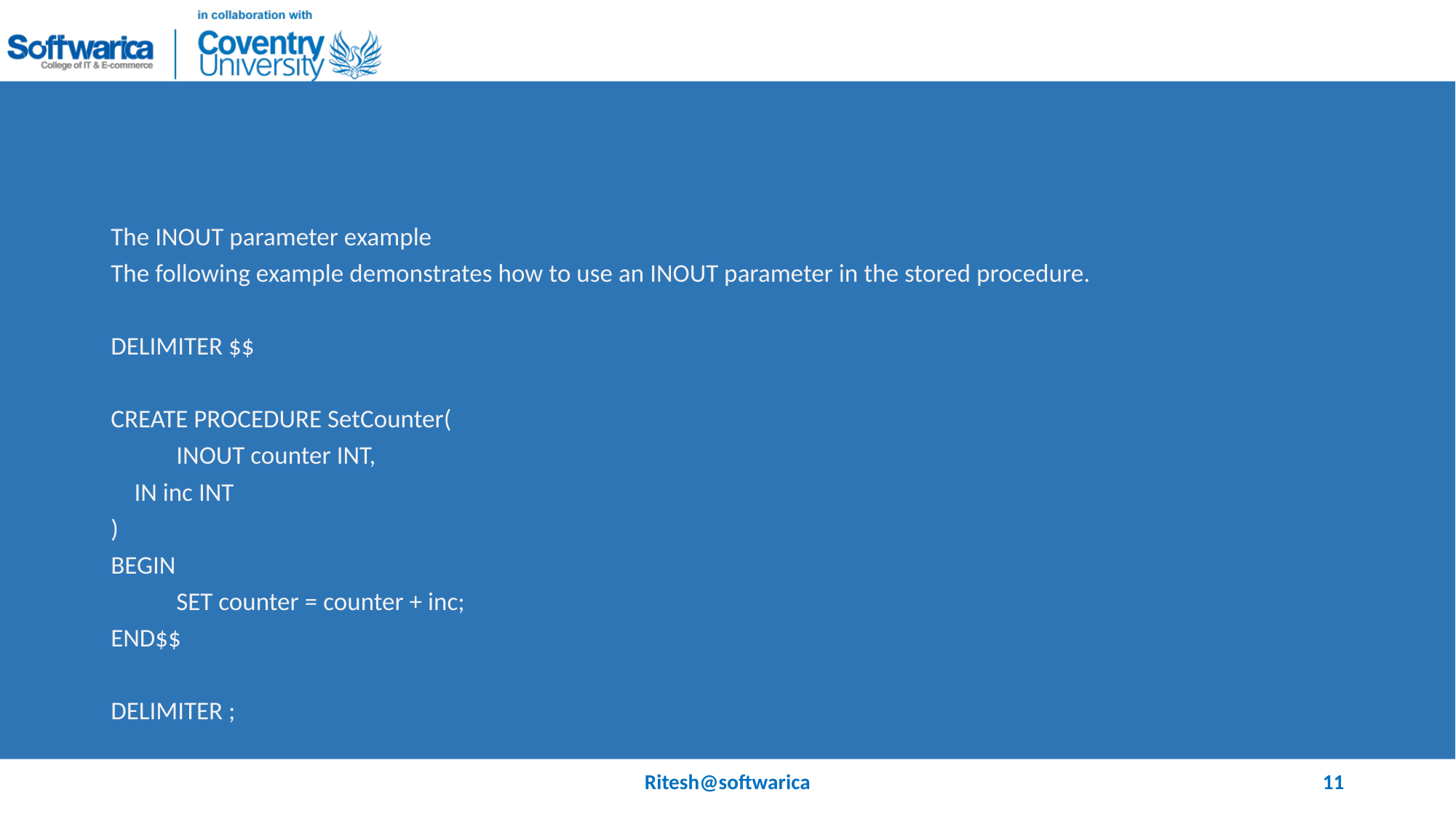

#
The INOUT parameter example
The following example demonstrates how to use an INOUT parameter in the stored procedure.

DELIMITER $$

CREATE PROCEDURE SetCounter(
	INOUT counter INT,
    IN inc INT
)
BEGIN
	SET counter = counter + inc;
END$$

DELIMITER ;
Ritesh@softwarica
11